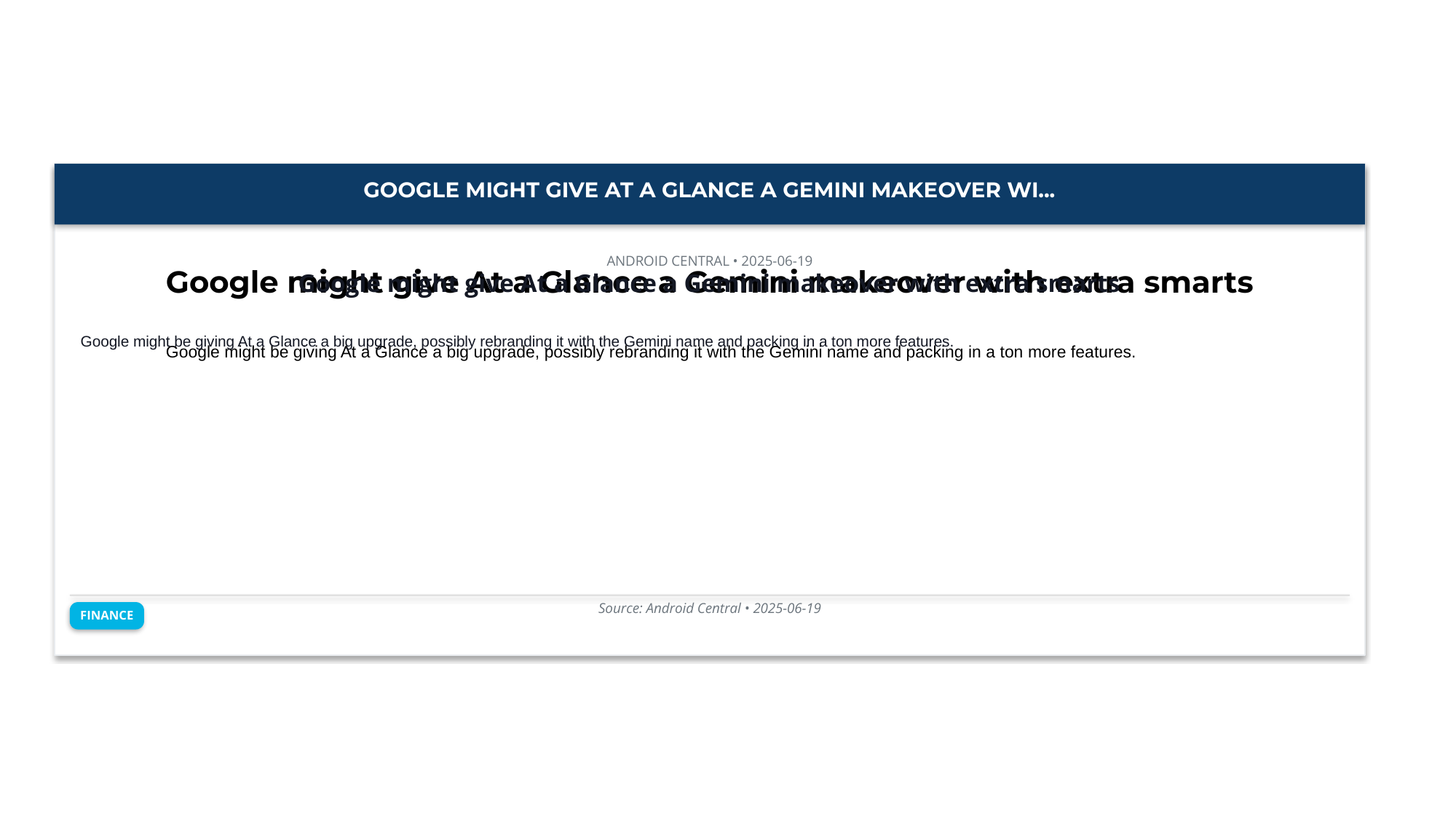

GOOGLE MIGHT GIVE AT A GLANCE A GEMINI MAKEOVER WI...
ANDROID CENTRAL • 2025-06-19
Google might give At a Glance a Gemini makeover with extra smarts
Google might be giving At a Glance a big upgrade, possibly rebranding it with the Gemini name and packing in a ton more features.
Google might give At a Glance a Gemini makeover with extra smarts
Google might be giving At a Glance a big upgrade, possibly rebranding it with the Gemini name and packing in a ton more features.

Source: Android Central • 2025-06-19

FINANCE